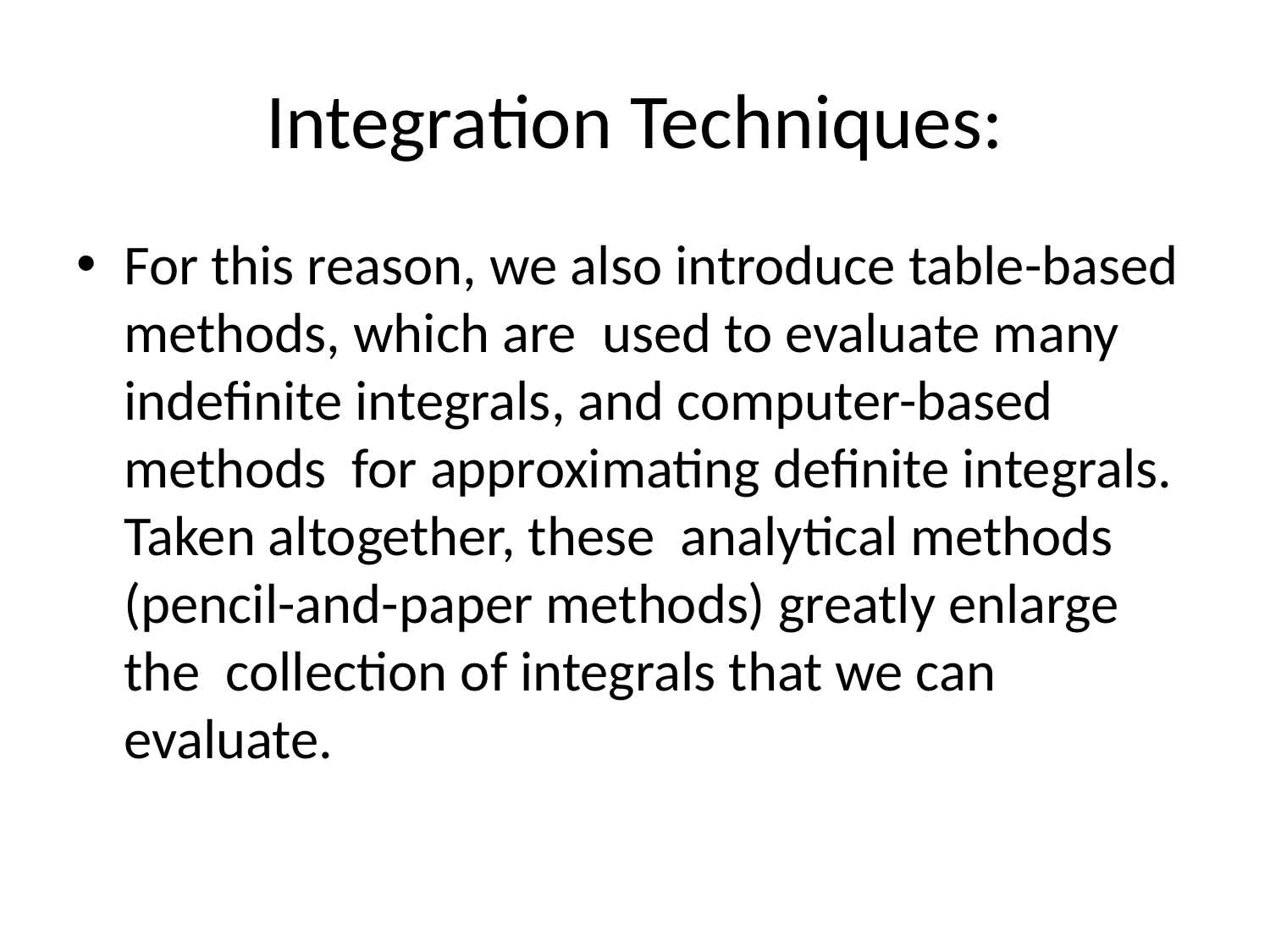

# Integration Techniques:
For this reason, we also introduce table-based methods, which are  used to evaluate many indefinite integrals, and computer-based methods  for approximating definite integrals. Taken altogether, these  analytical methods (pencil-and-paper methods) greatly enlarge the  collection of integrals that we can evaluate.